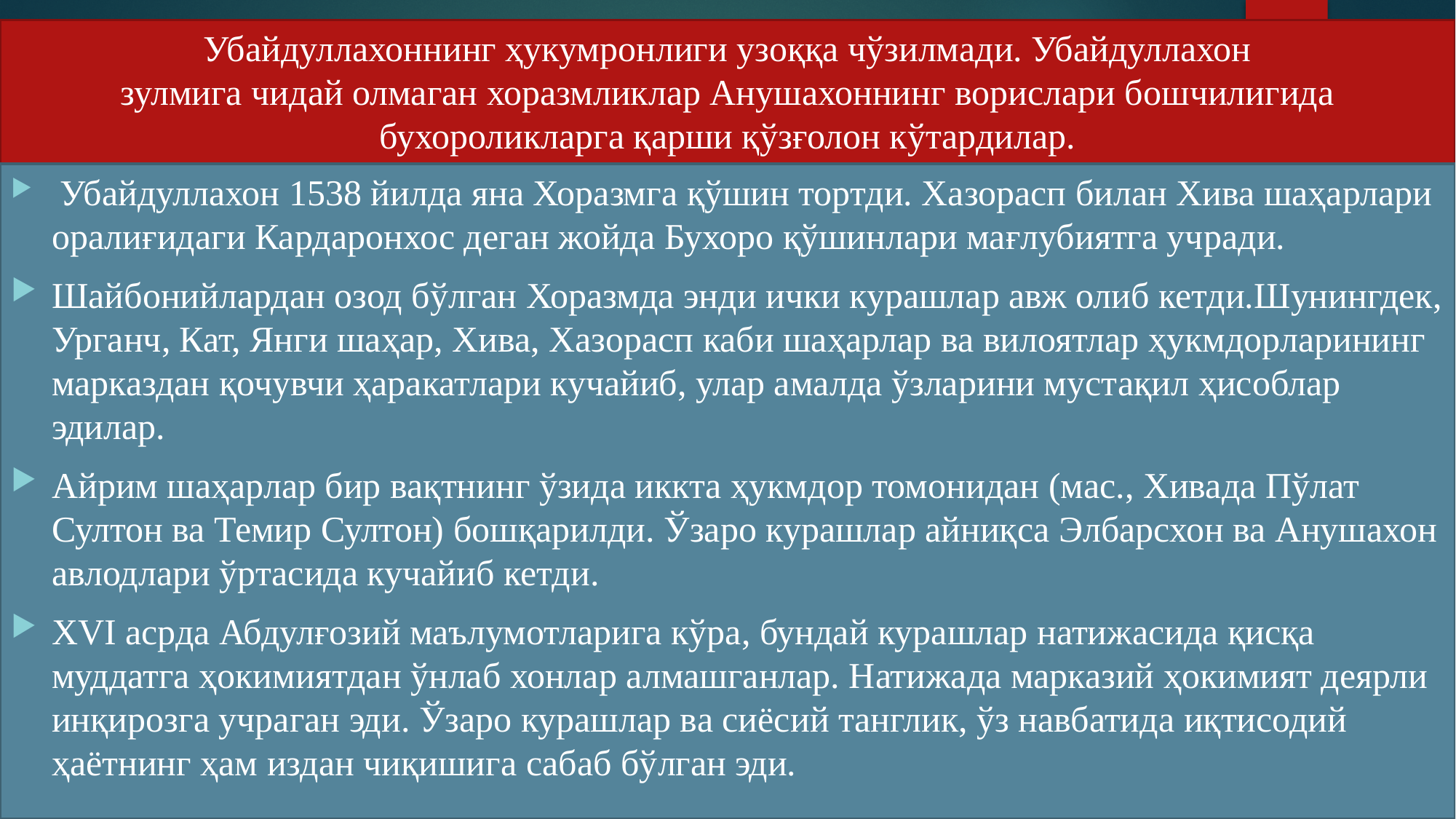

# Убайдуллахоннинг ҳукумронлиги узоққа чўзилмади. Убайдуллахон зулмига чидай олмаган хоразмликлар Анушахоннинг ворислари бошчилигида бухороликларга қарши қўзғолон кўтардилар.
 Убайдуллахон 1538 йилда яна Хоразмга қўшин тортди. Хазорасп билан Хива шаҳарлари оралиғидаги Кардаронхос деган жойда Бухоро қўшинлари мағлубиятга учради.
Шайбонийлардан озод бўлган Хоразмда энди ички курашлар авж олиб кетди.Шунингдек, Урганч, Кат, Янги шаҳар, Хива, Хазорасп каби шаҳарлар ва вилоятлар ҳукмдорларининг марказдан қочувчи ҳаракатлари кучайиб, улар амалда ўзларини мустақил ҳисоблар эдилар.
Айрим шаҳарлар бир вақтнинг ўзида иккта ҳукмдор томонидан (мас., Хивада Пўлат Султон ва Темир Султон) бошқарилди. Ўзаро курашлар айниқса Элбарсхон ва Анушахон авлодлари ўртасида кучайиб кетди.
XVI асрда Абдулғозий маълумотларига кўра, бундай курашлар натижасида қисқа муддатга ҳокимиятдан ўнлаб хонлар алмашганлар. Натижада марказий ҳокимият деярли инқирозга учраган эди. Ўзаро курашлар ва сиёсий танглик, ўз навбатида иқтисодий ҳаётнинг ҳам издан чиқишига сабаб бўлган эди.